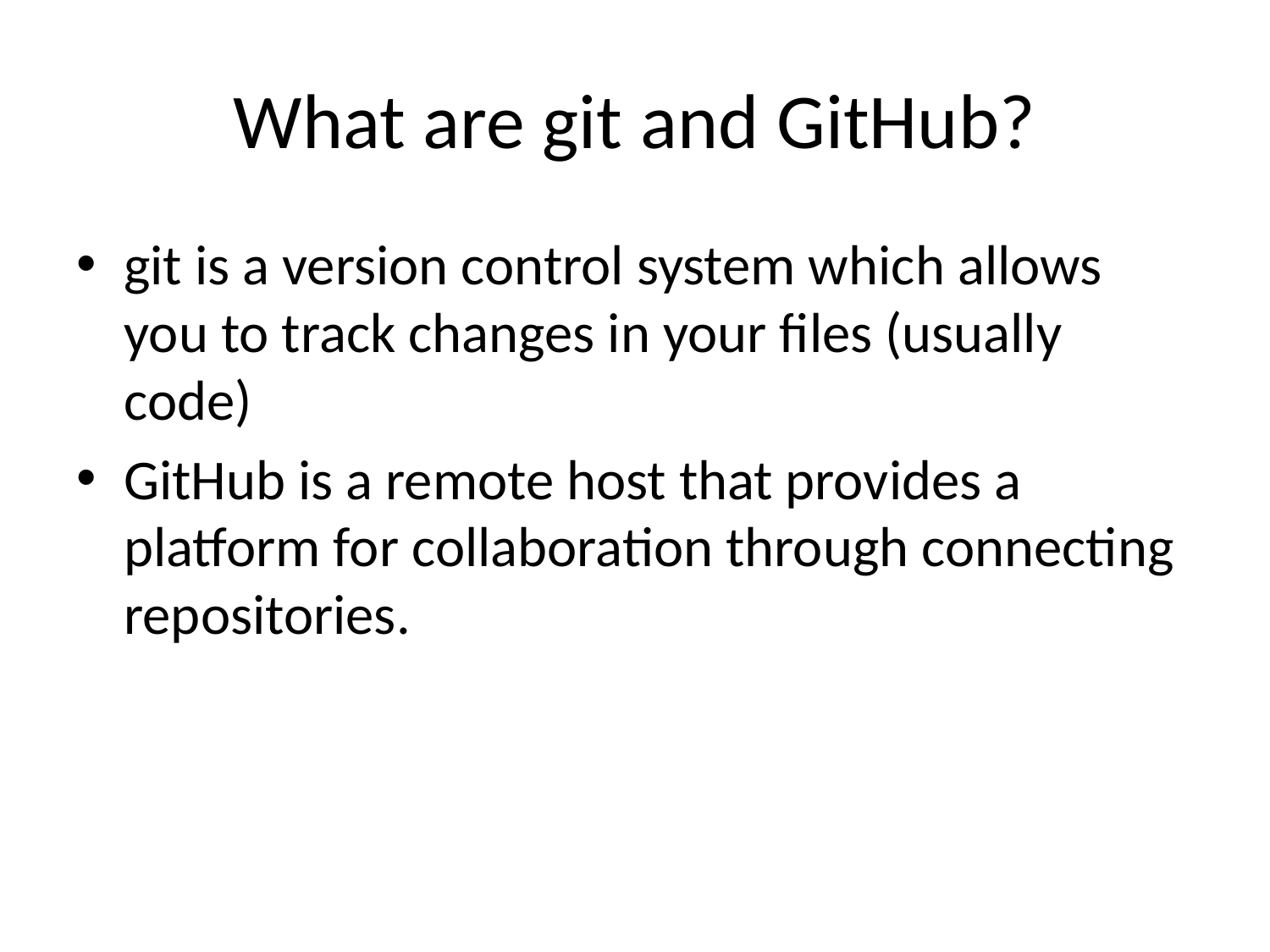

# What are git and GitHub?
git is a version control system which allows you to track changes in your files (usually code)
GitHub is a remote host that provides a platform for collaboration through connecting repositories.